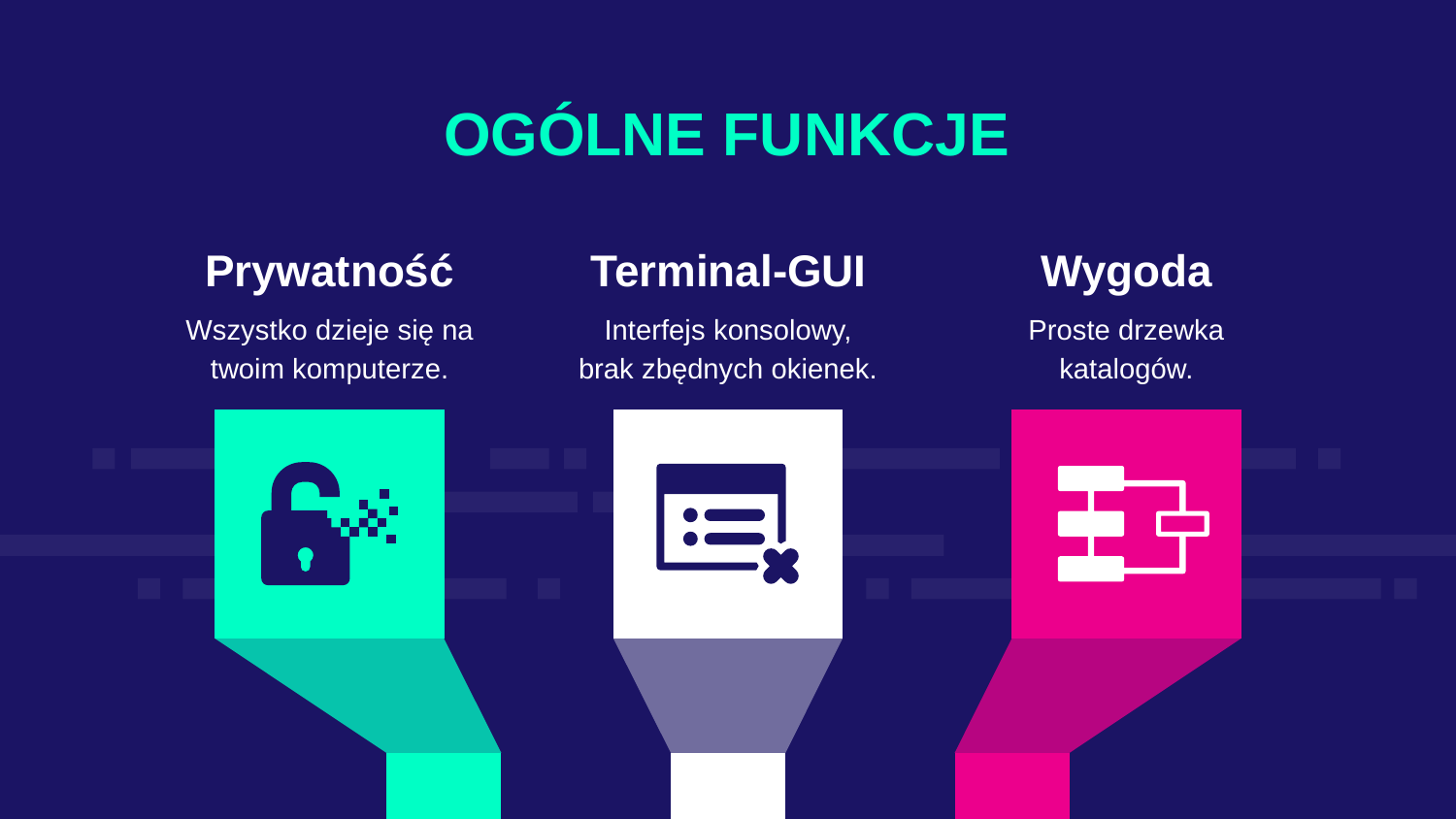

OGÓLNE FUNKCJE
Prywatność
Terminal-GUI
Wygoda
Wszystko dzieje się na twoim komputerze.
Interfejs konsolowy, brak zbędnych okienek.
Proste drzewka katalogów.